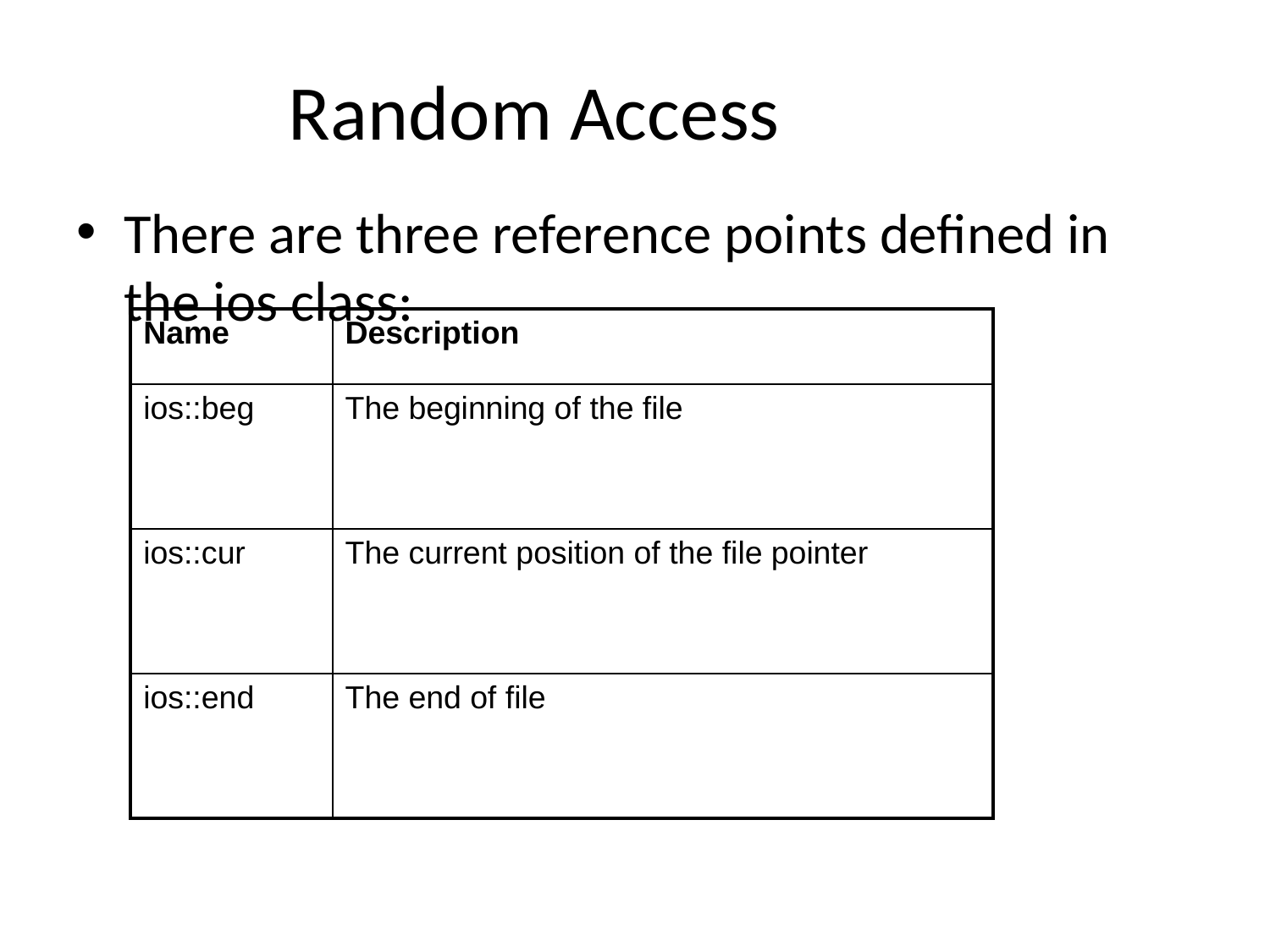

# Random Access
There are three reference points defined in the ios class:

| Name | Description |
| --- | --- |
| ios::beg | The beginning of the file |
| ios::cur | The current position of the file pointer |
| ios::end | The end of file |